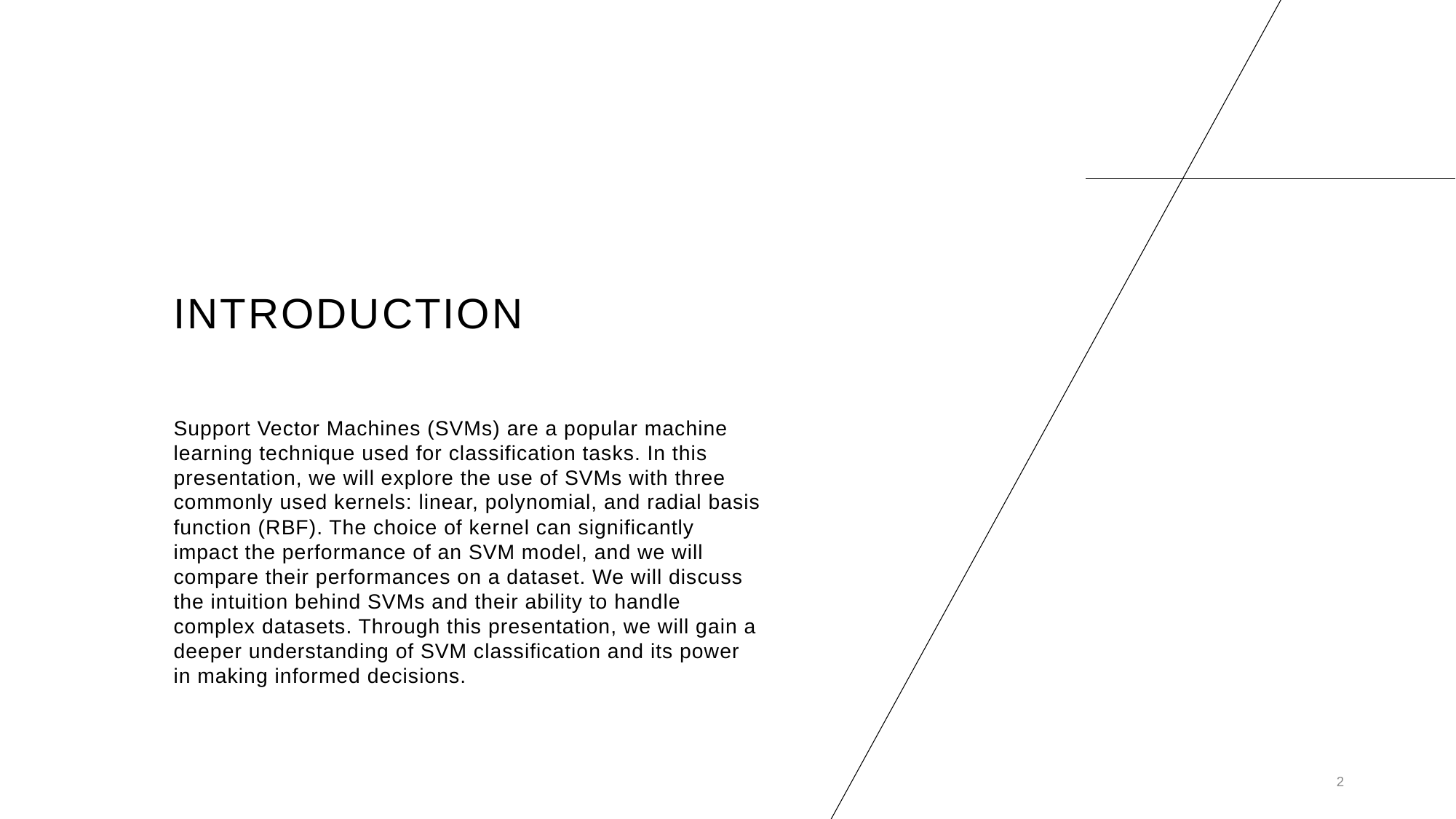

# INTRODUCTION
Support Vector Machines (SVMs) are a popular machine learning technique used for classification tasks. In this presentation, we will explore the use of SVMs with three commonly used kernels: linear, polynomial, and radial basis function (RBF). The choice of kernel can significantly impact the performance of an SVM model, and we will compare their performances on a dataset. We will discuss the intuition behind SVMs and their ability to handle complex datasets. Through this presentation, we will gain a deeper understanding of SVM classification and its power in making informed decisions.
2